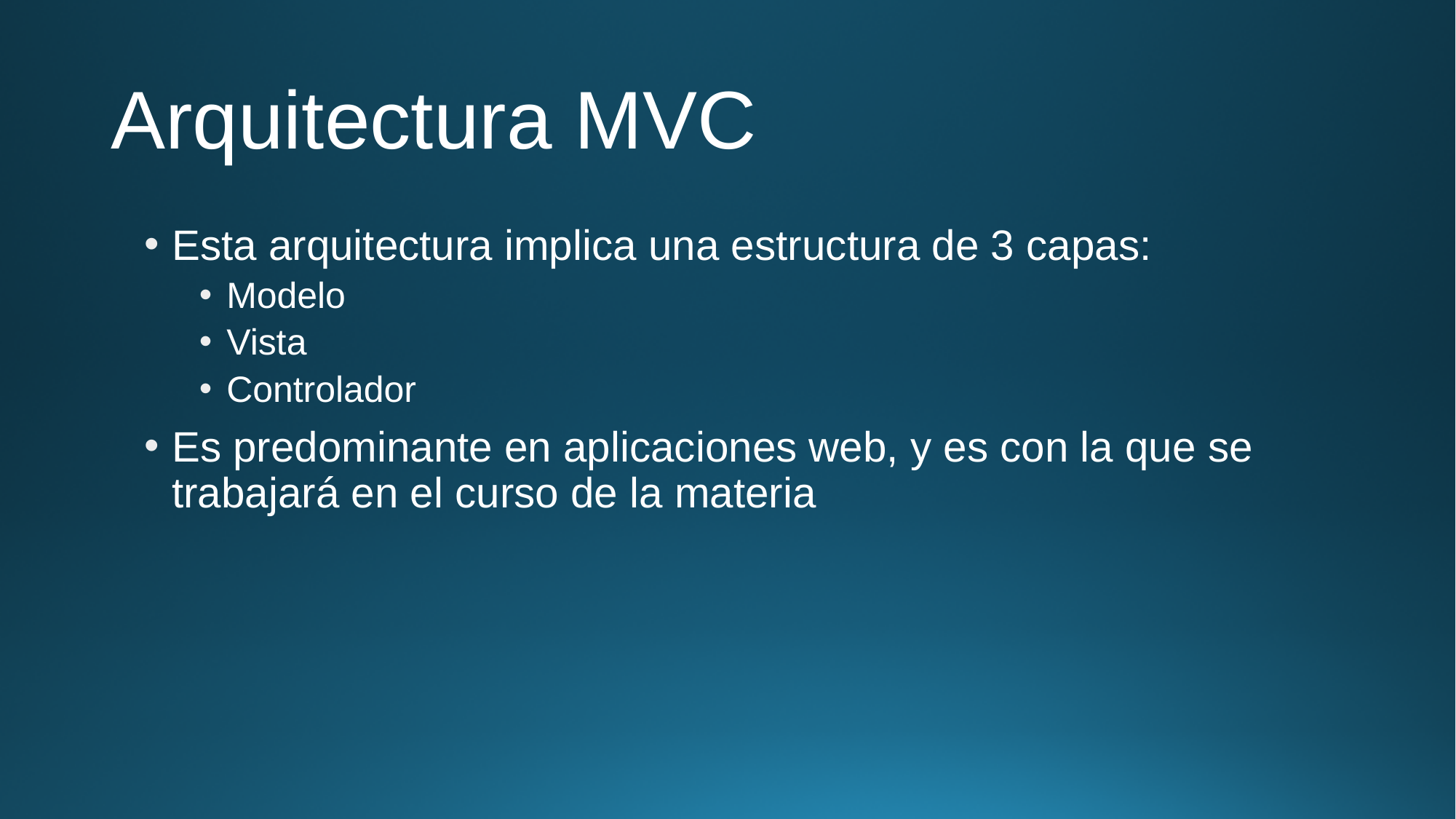

# Arquitectura MVC
Esta arquitectura implica una estructura de 3 capas:
Modelo
Vista
Controlador
Es predominante en aplicaciones web, y es con la que se trabajará en el curso de la materia